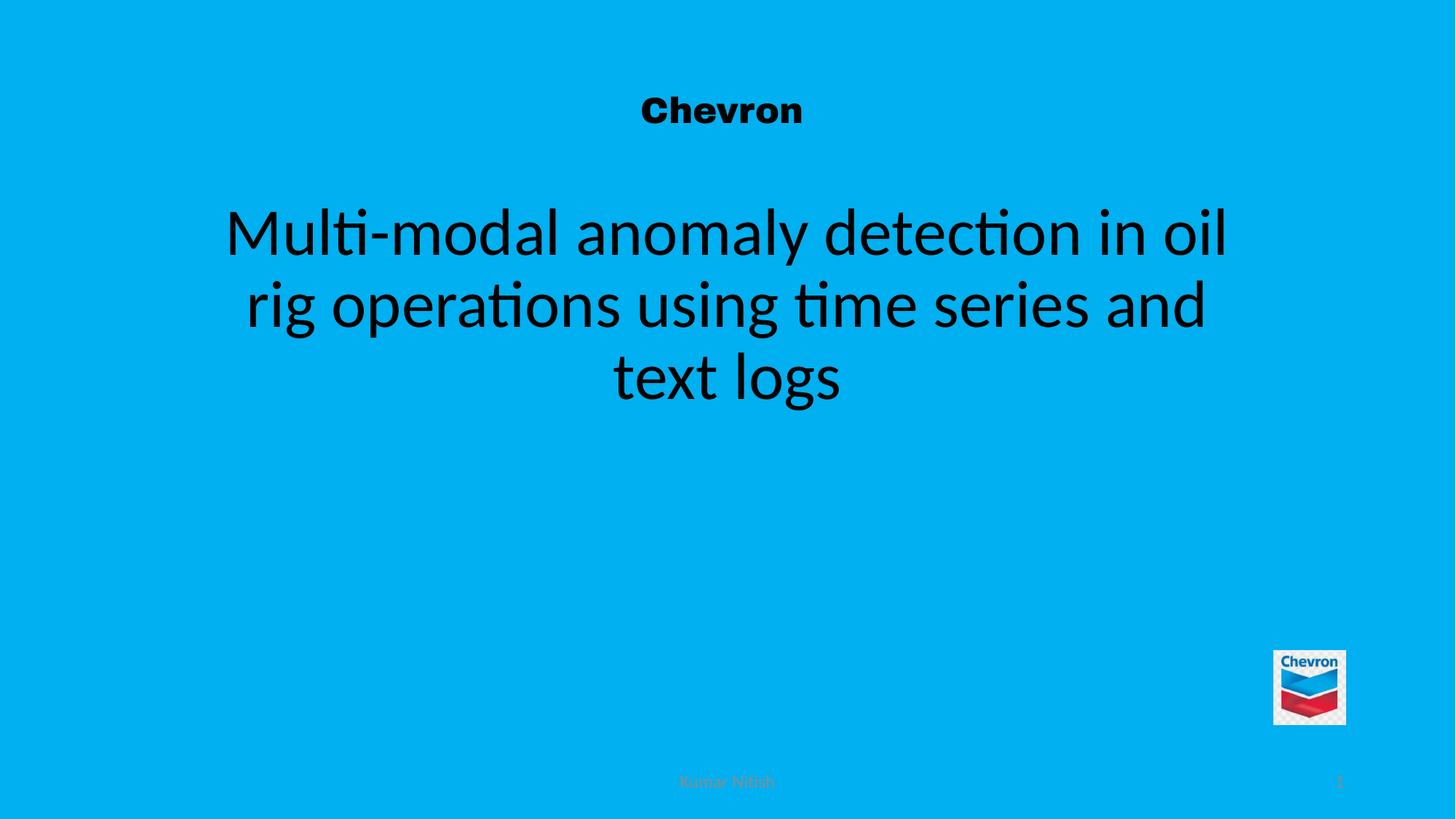

Chevron
# Multi-modal anomaly detection in oil rig operations using time series and text logs
Kumar Nitish
1